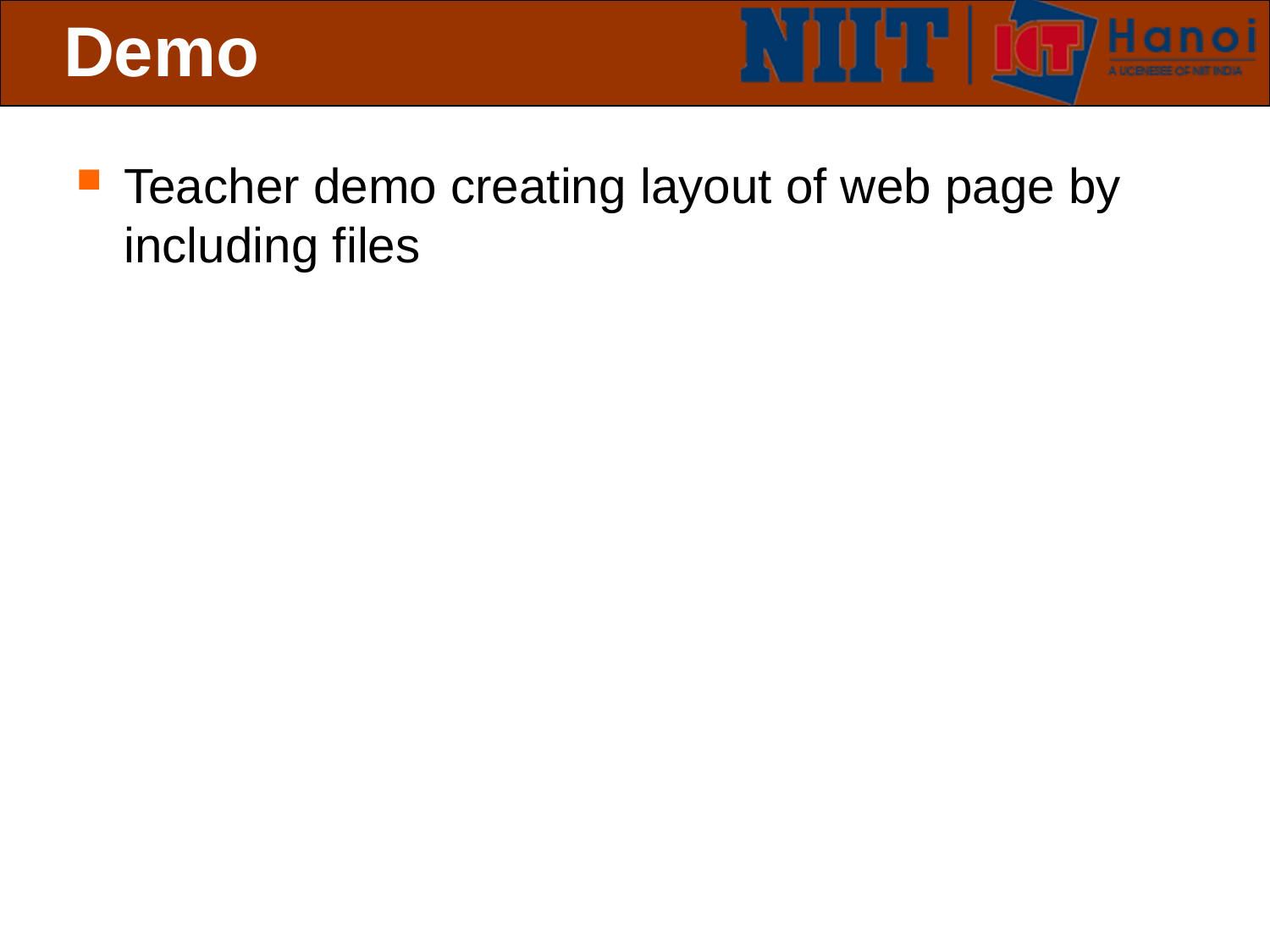

# Demo
Teacher demo creating layout of web page by including files
 Slide 8 of 19